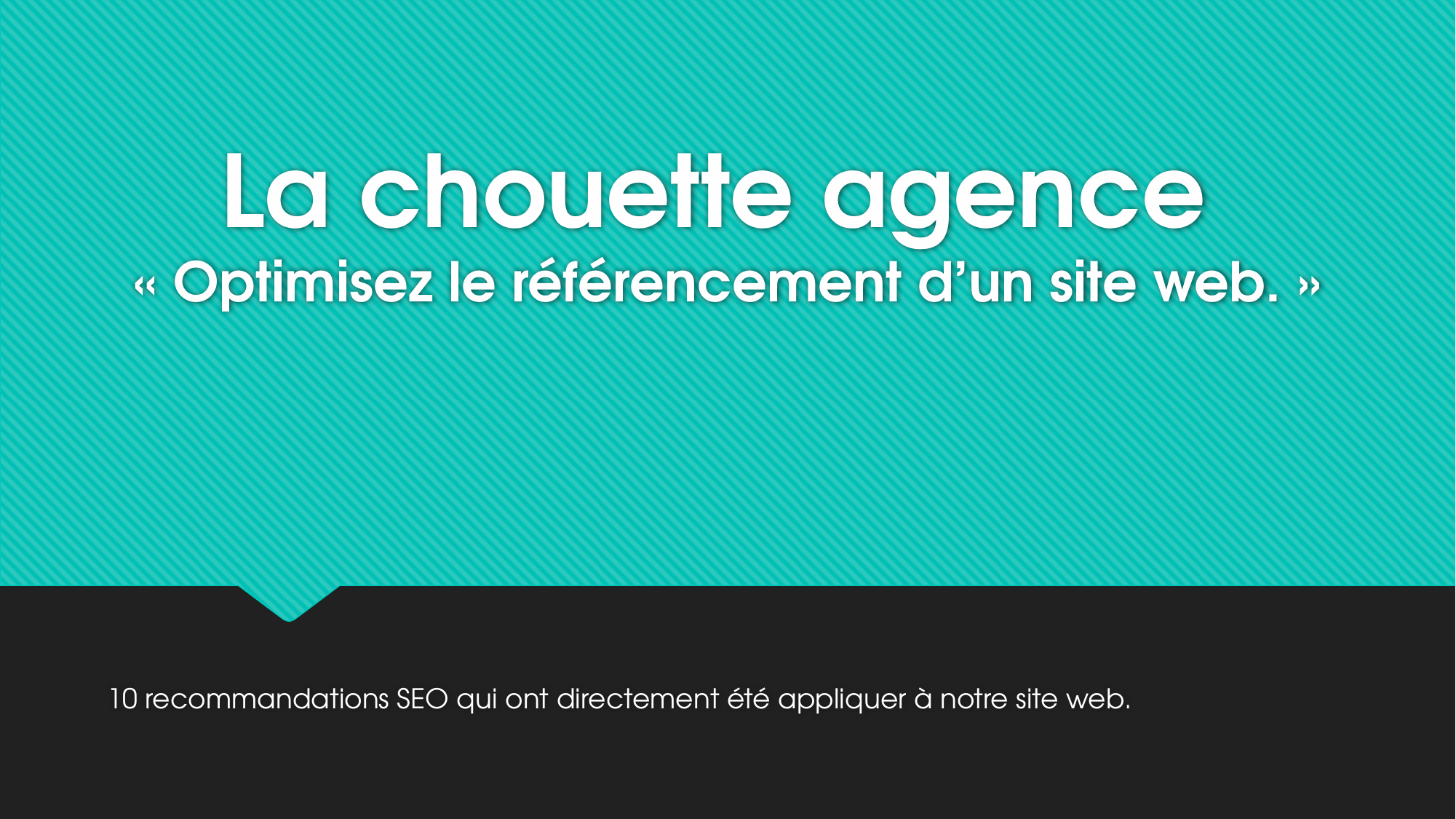

# La chouette agence « Optimisez le référencement d’un site web. »
10 recommandations SEO qui ont directement été appliquer à notre site web.